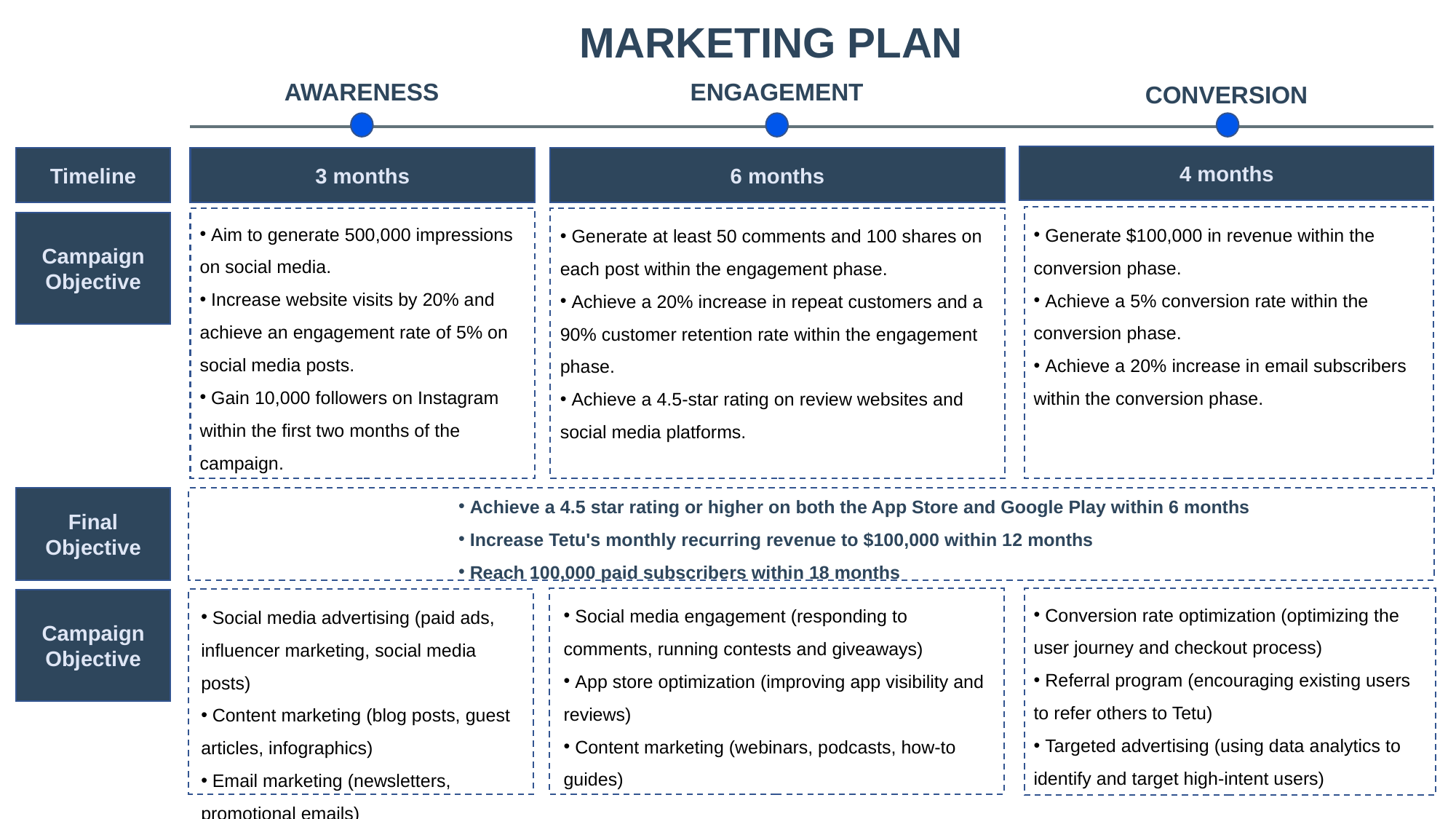

MARKETING PLAN
AWARENESS
ENGAGEMENT
CONVERSION

4 months
Timeline
3 months
6 months
 Aim to generate 500,000 impressions on social media.
 Increase website visits by 20% and achieve an engagement rate of 5% on social media posts.
 Gain 10,000 followers on Instagram within the first two months of the campaign.

 Generate $100,000 in revenue within the conversion phase.
 Achieve a 5% conversion rate within the conversion phase.
 Achieve a 20% increase in email subscribers within the conversion phase.

 Generate at least 50 comments and 100 shares on each post within the engagement phase.
 Achieve a 20% increase in repeat customers and a 90% customer retention rate within the engagement phase.
 Achieve a 4.5-star rating on review websites and social media platforms.

Campaign
Objective
 Achieve a 4.5 star rating or higher on both the App Store and Google Play within 6 months
 Increase Tetu's monthly recurring revenue to $100,000 within 12 months
 Reach 100,000 paid subscribers within 18 months
Final Objective

 Conversion rate optimization (optimizing the user journey and checkout process)
 Referral program (encouraging existing users to refer others to Tetu)
 Targeted advertising (using data analytics to identify and target high-intent users)

 Social media engagement (responding to comments, running contests and giveaways)
 App store optimization (improving app visibility and reviews)
 Content marketing (webinars, podcasts, how-to guides)

Campaign
Objective
 Social media advertising (paid ads, influencer marketing, social media posts)
 Content marketing (blog posts, guest articles, infographics)
 Email marketing (newsletters, promotional emails)